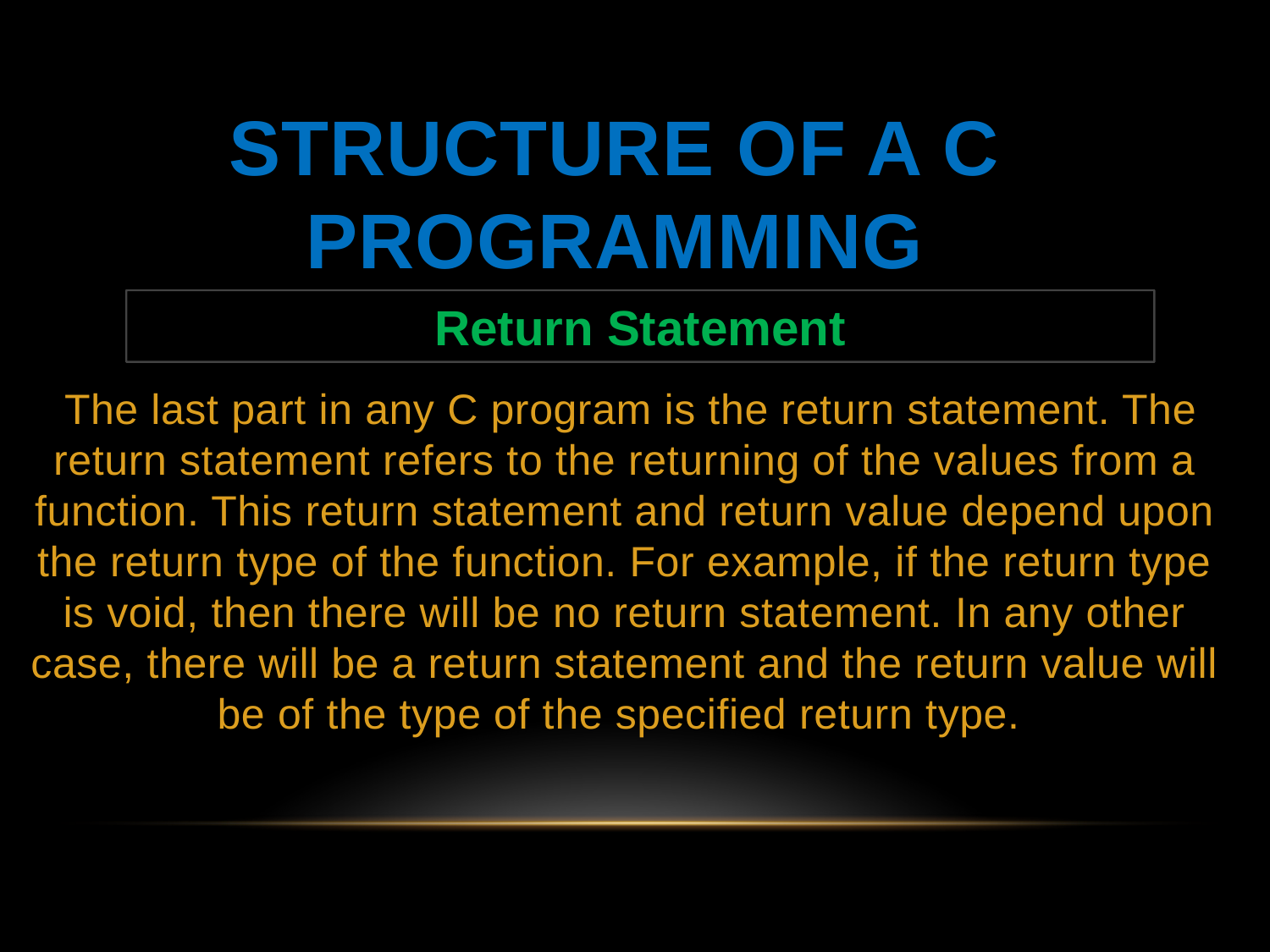

STRUCTURE OF A C PROGRAMMING

Return Statement
 The last part in any C program is the return statement. The return statement refers to the returning of the values from a function. This return statement and return value depend upon the return type of the function. For example, if the return type is void, then there will be no return statement. In any other case, there will be a return statement and the return value will be of the type of the specified return type.